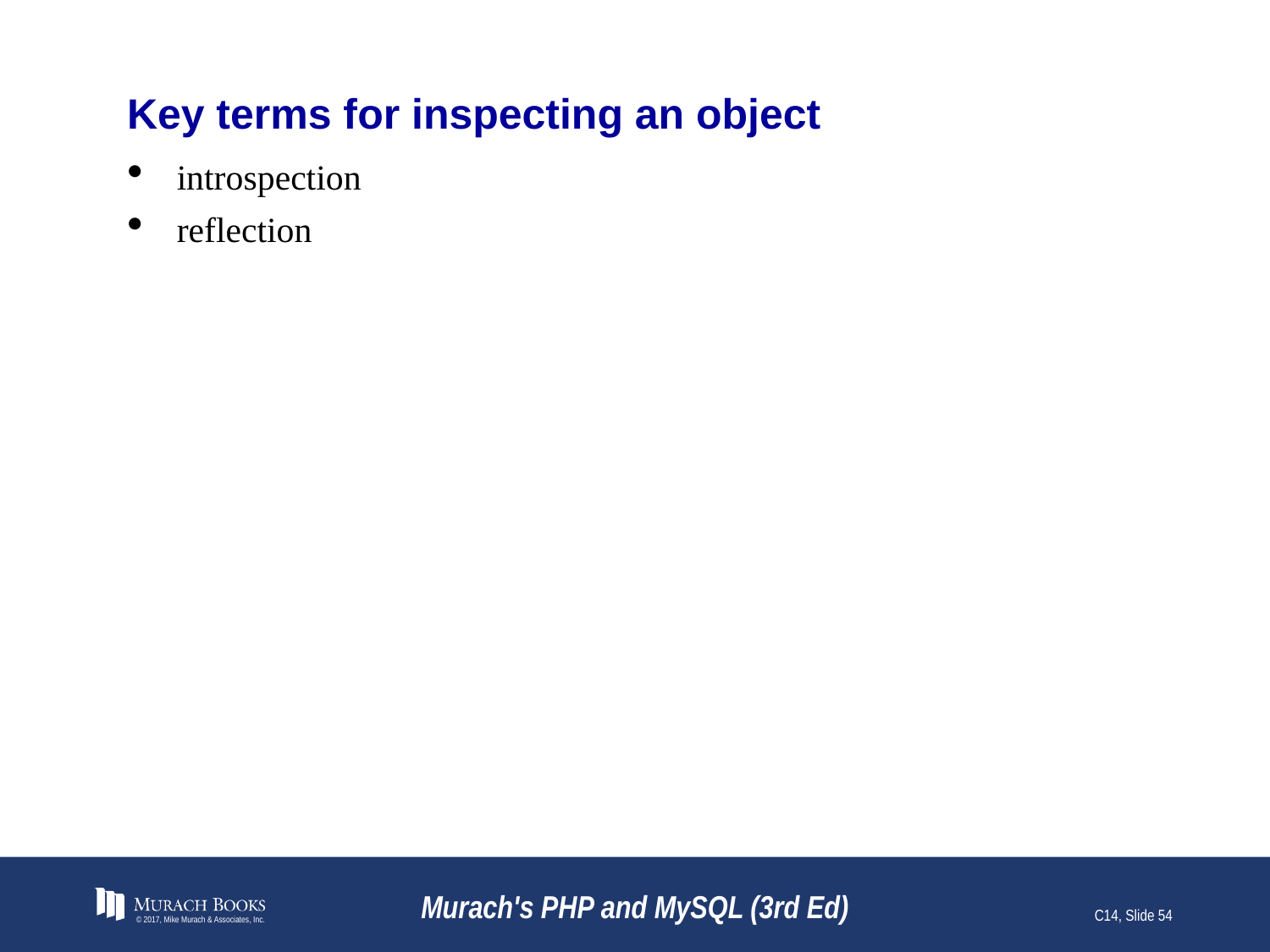

# Key terms for inspecting an object
introspection
reflection

© 2017, Mike Murach & Associates, Inc.
Murach's PHP and MySQL (3rd Ed)

C14, Slide 54